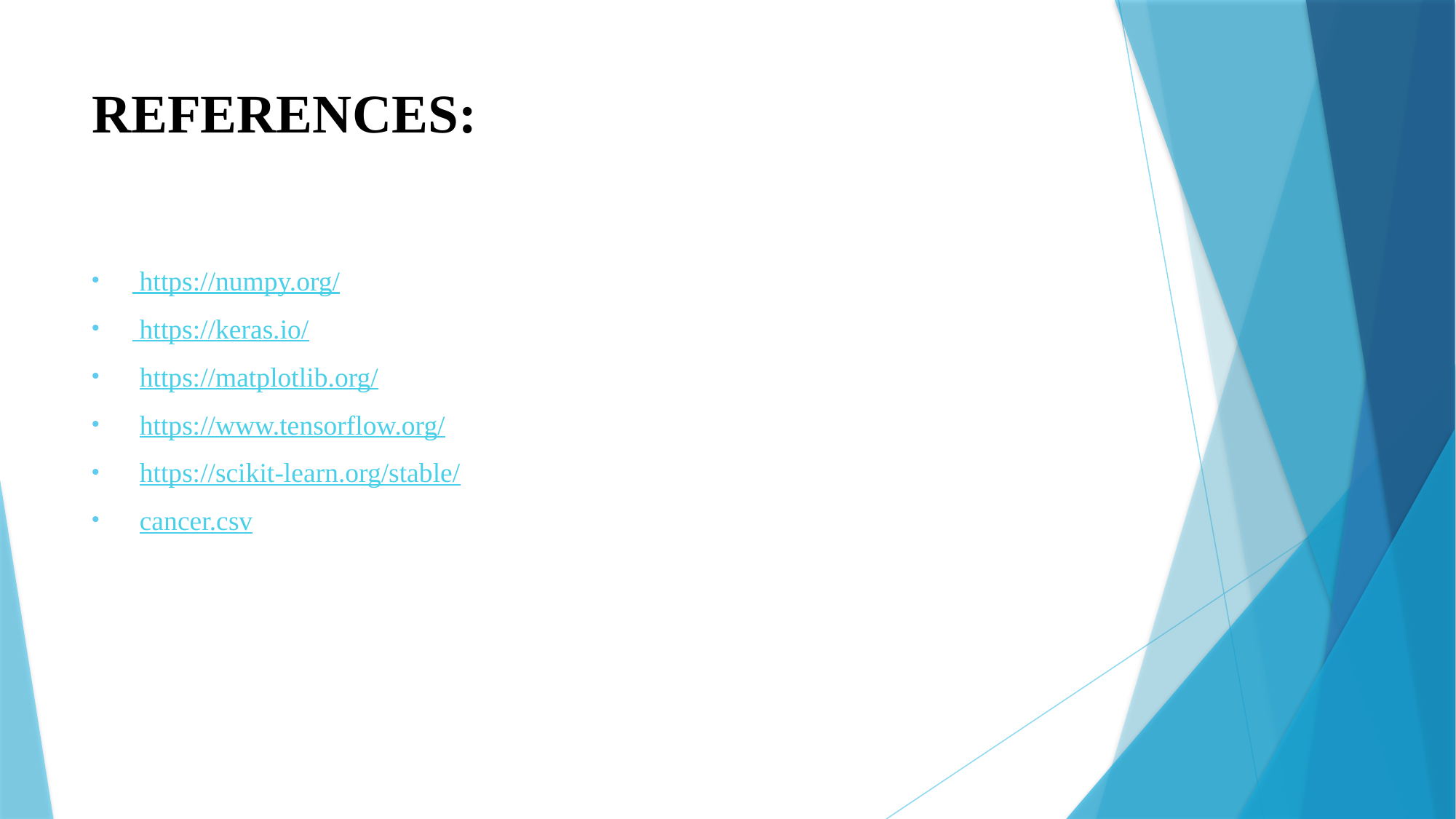

# REFERENCES:
 https://numpy.org/
 https://keras.io/
 https://matplotlib.org/
 https://www.tensorflow.org/
 https://scikit-learn.org/stable/
 cancer.csv